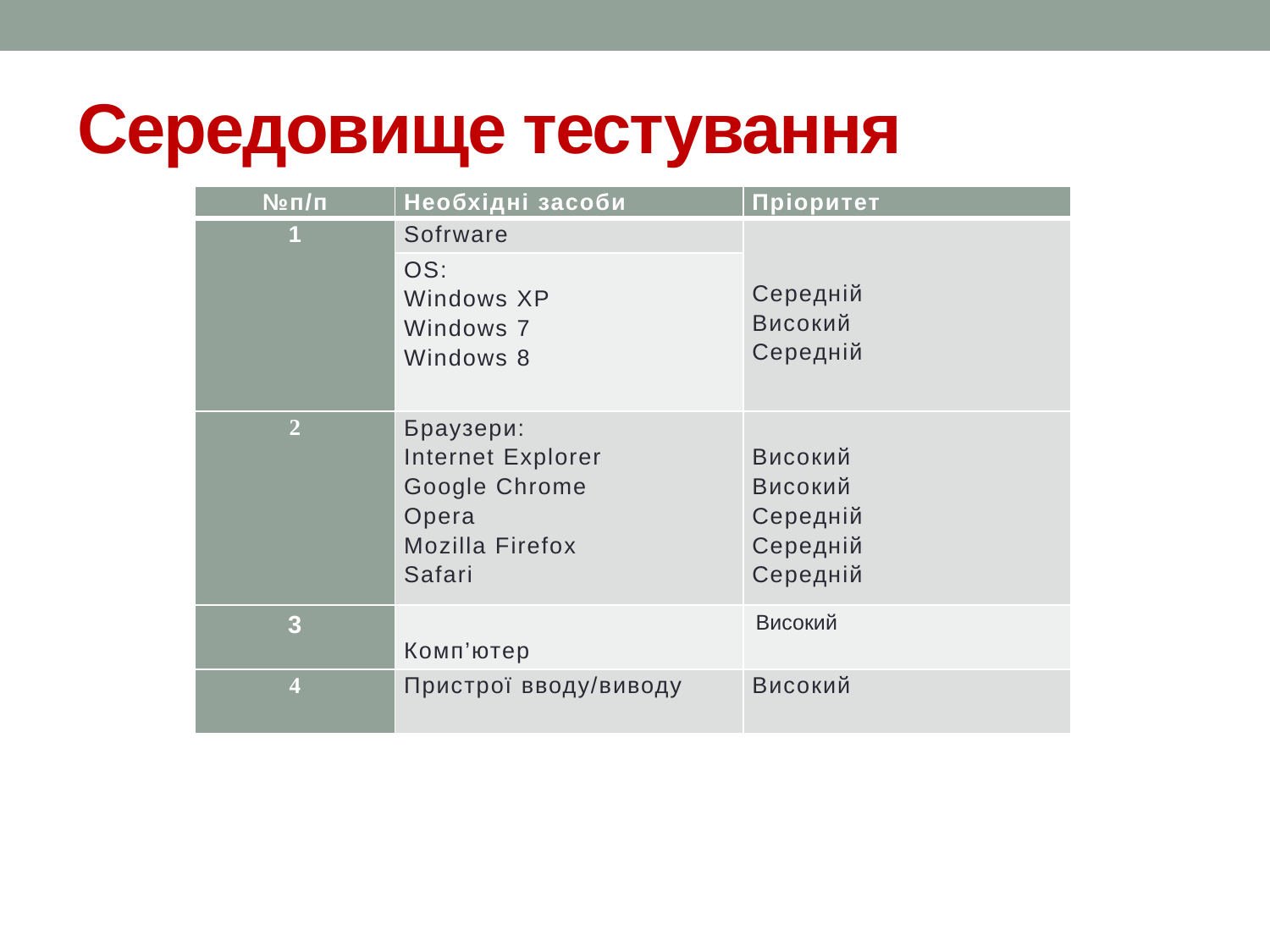

# Середовище тестування
| №п/п | Необхідні засоби | Пріоритет |
| --- | --- | --- |
| 1 | Sofrware | Середній Високий Середній |
|  | OS: Windows XP Windows 7 Windows 8 |  |
| 2 | Браузери: Internet Explorer Google Chrome Opera Mozilla Firefox Safari | Високий Високий Середній Середній Середній |
| 3 | Комп’ютер | Високий |
| 4 | Пристрої вводу/виводу | Високий |